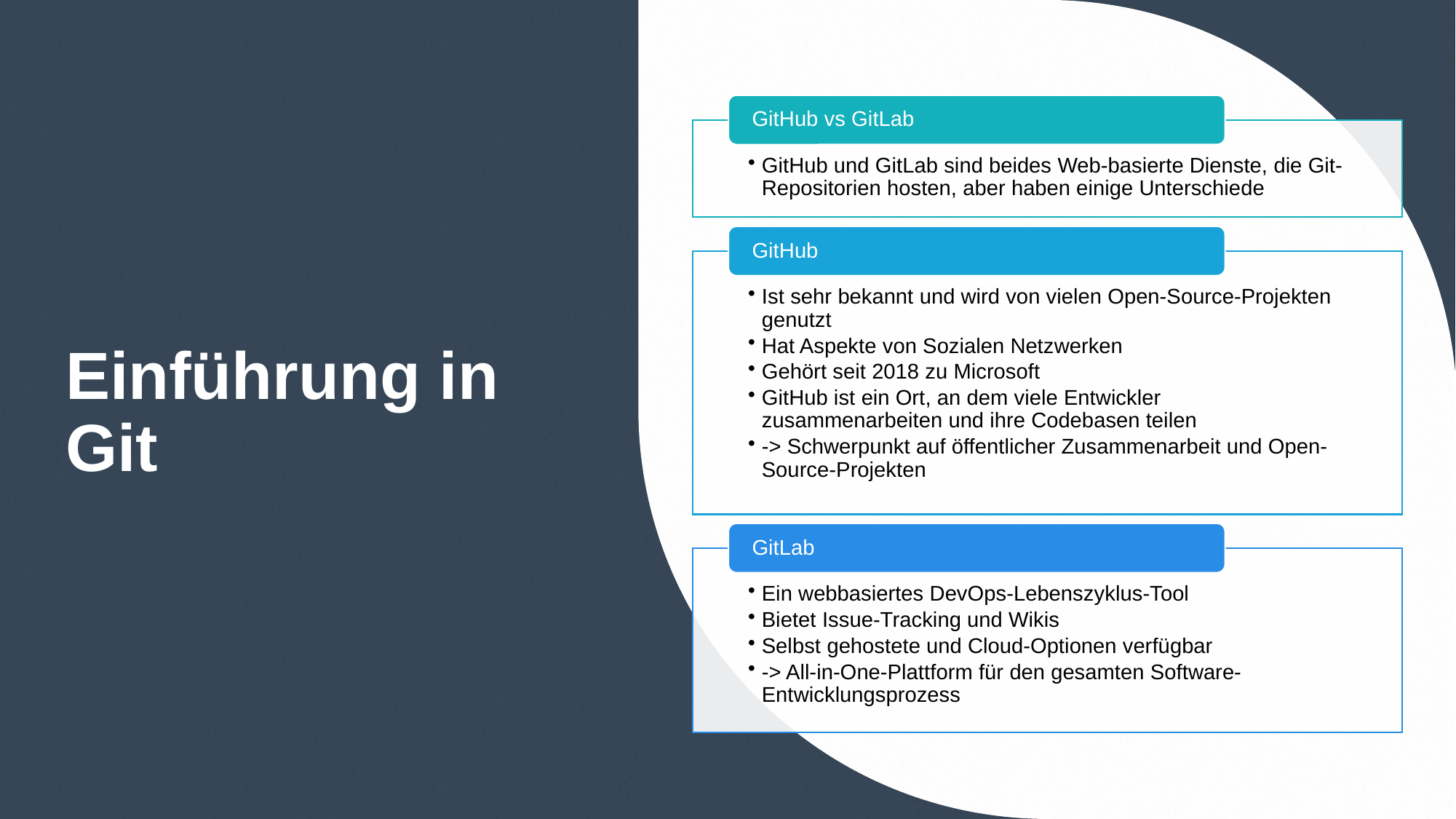

# Einführung in Git
GitHub und GitLab sind beides Web-basierte Dienste, die Git-Repositorien hosten, aber haben einige Unterschiede
GitHub vs GitLab
Ist sehr bekannt und wird von vielen Open-Source-Projekten genutzt
Hat Aspekte von Sozialen Netzwerken
Gehört seit 2018 zu Microsoft
GitHub ist ein Ort, an dem viele Entwickler zusammenarbeiten und ihre Codebasen teilen
-> Schwerpunkt auf öffentlicher Zusammenarbeit und Open-Source-Projekten
GitHub
Ein webbasiertes DevOps-Lebenszyklus-Tool
Bietet Issue-Tracking und Wikis
Selbst gehostete und Cloud-Optionen verfügbar
-> All-in-One-Plattform für den gesamten Software-Entwicklungsprozess
GitLab
9